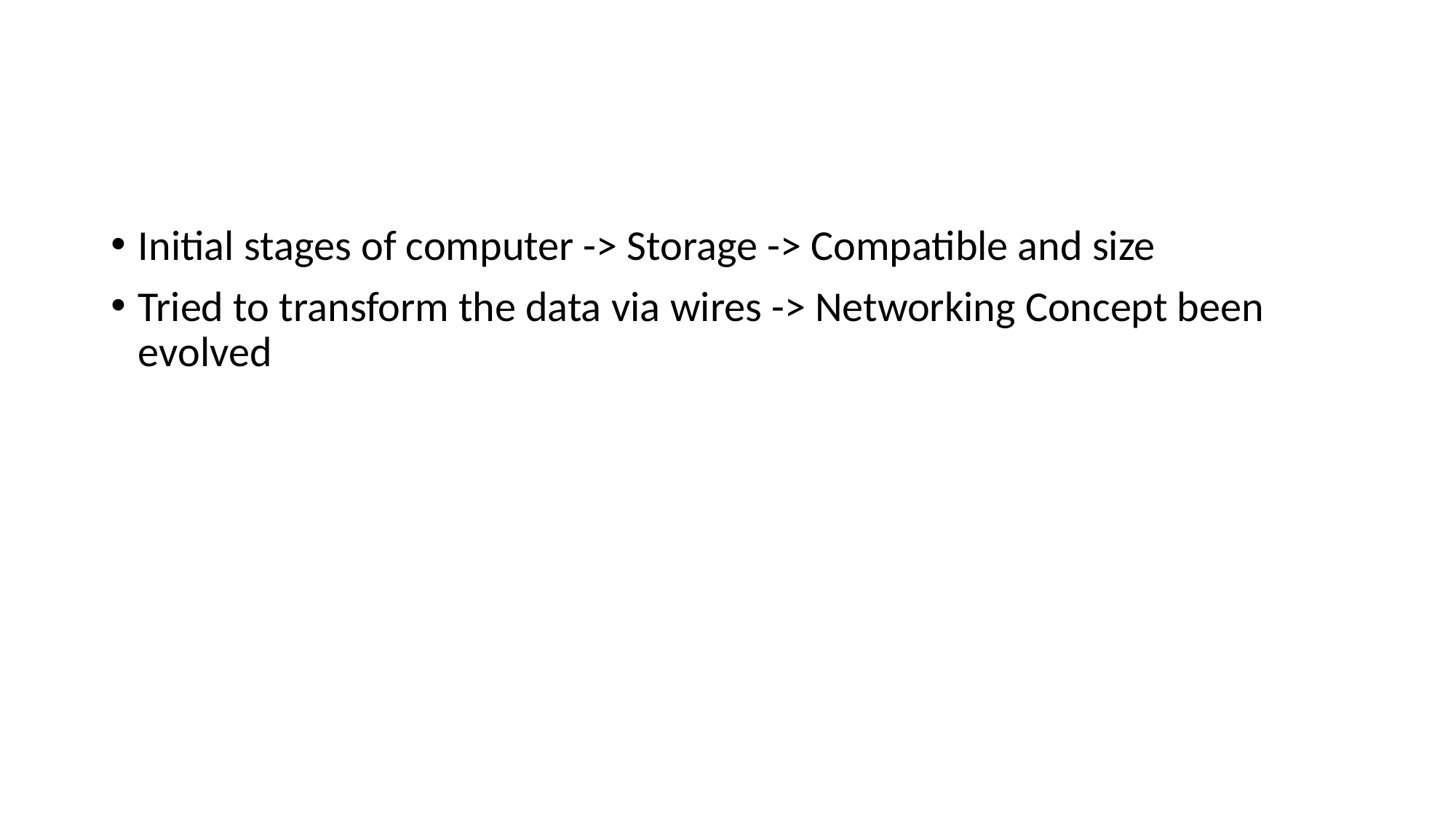

#
Initial stages of computer -> Storage -> Compatible and size
Tried to transform the data via wires -> Networking Concept been evolved